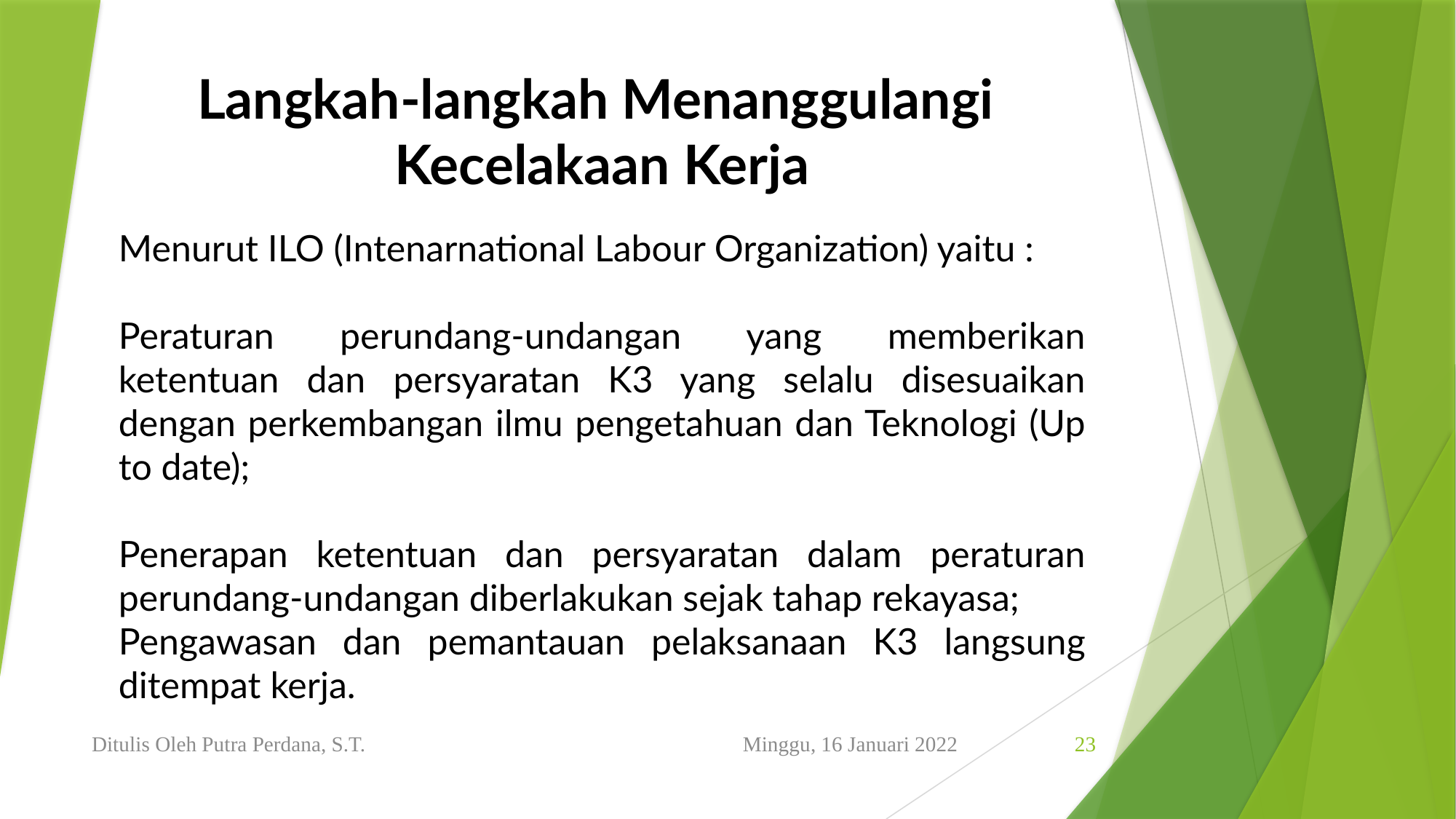

Langkah-langkah Menanggulangi
Kecelakaan Kerja
Menurut ILO (Intenarnational Labour Organization) yaitu :

Peraturan perundang-undangan yang memberikan ketentuan dan persyaratan K3 yang selalu disesuaikan dengan perkembangan ilmu pengetahuan dan Teknologi (Up to date);

Penerapan ketentuan dan persyaratan dalam peraturan perundang-undangan diberlakukan sejak tahap rekayasa;
Pengawasan dan pemantauan pelaksanaan K3 langsung ditempat kerja.

Ditulis Oleh Putra Perdana, S.T.
Minggu, 16 Januari 2022
23